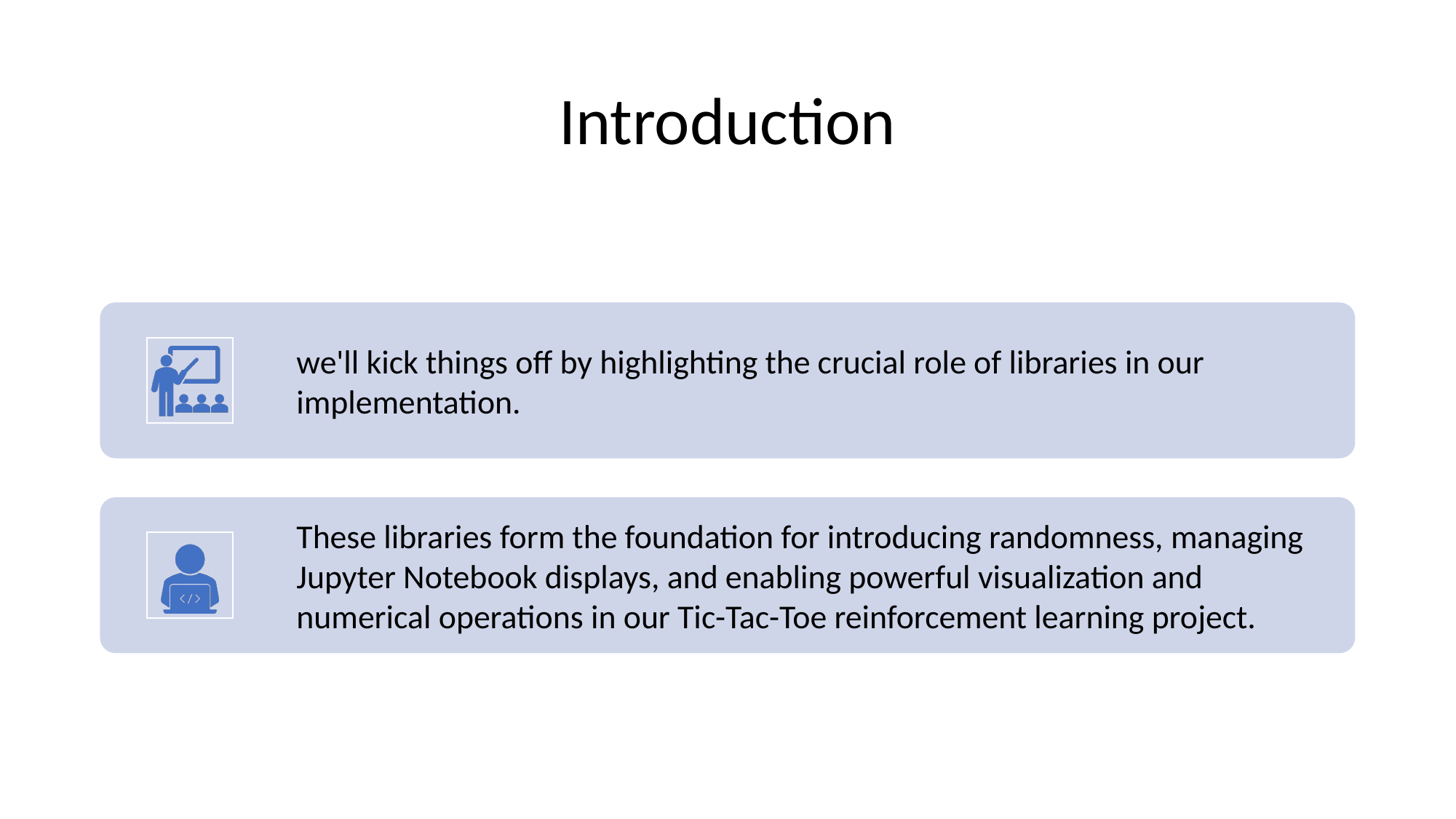

# Introduction
we'll kick things off by highlighting the crucial role of libraries in our implementation.
These libraries form the foundation for introducing randomness, managing Jupyter Notebook displays, and enabling powerful visualization and numerical operations in our Tic-Tac-Toe reinforcement learning project.